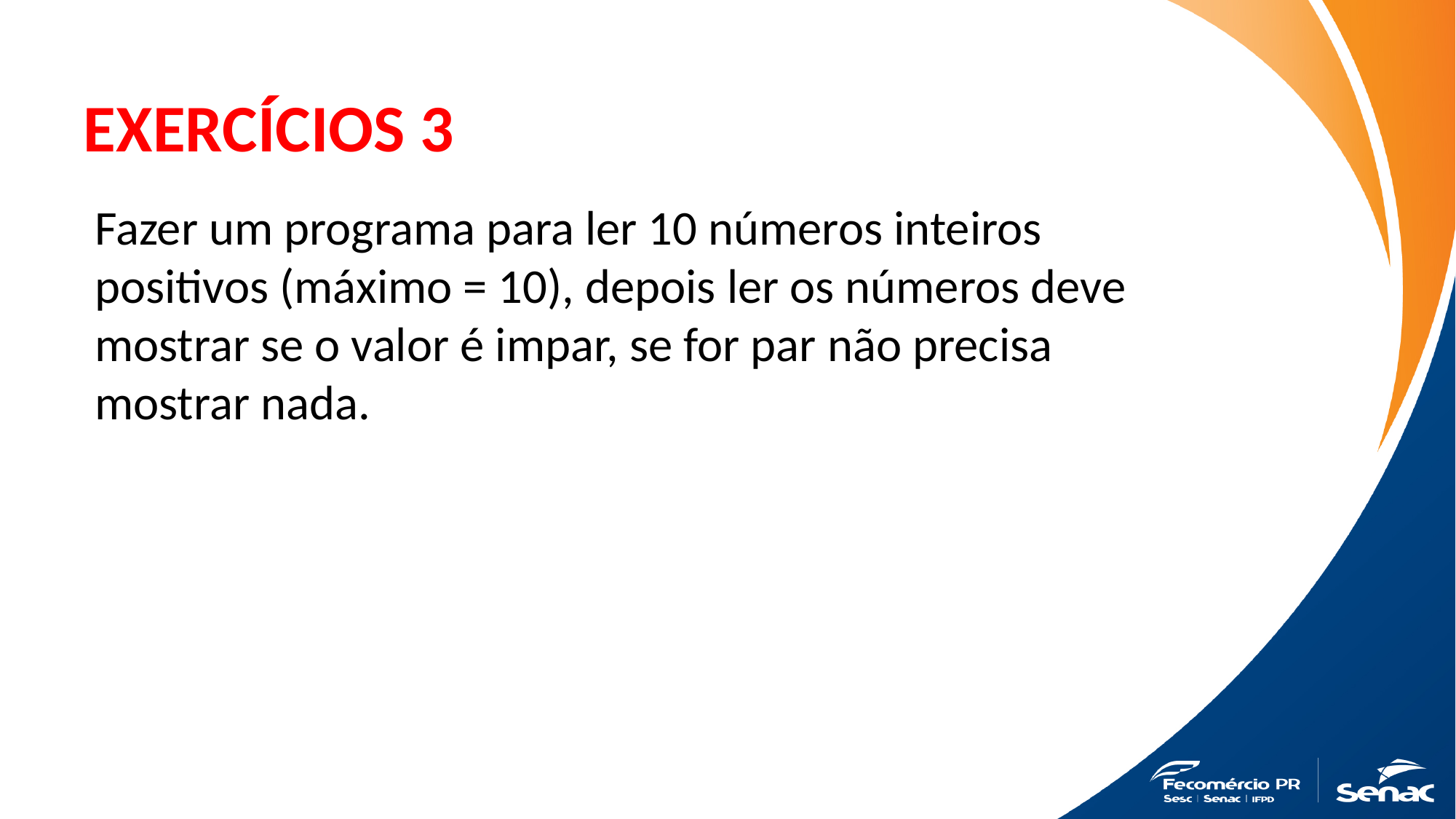

# EXERCÍCIOS 3
Fazer um programa para ler 10 números inteiros positivos (máximo = 10), depois ler os números deve mostrar se o valor é impar, se for par não precisa mostrar nada.